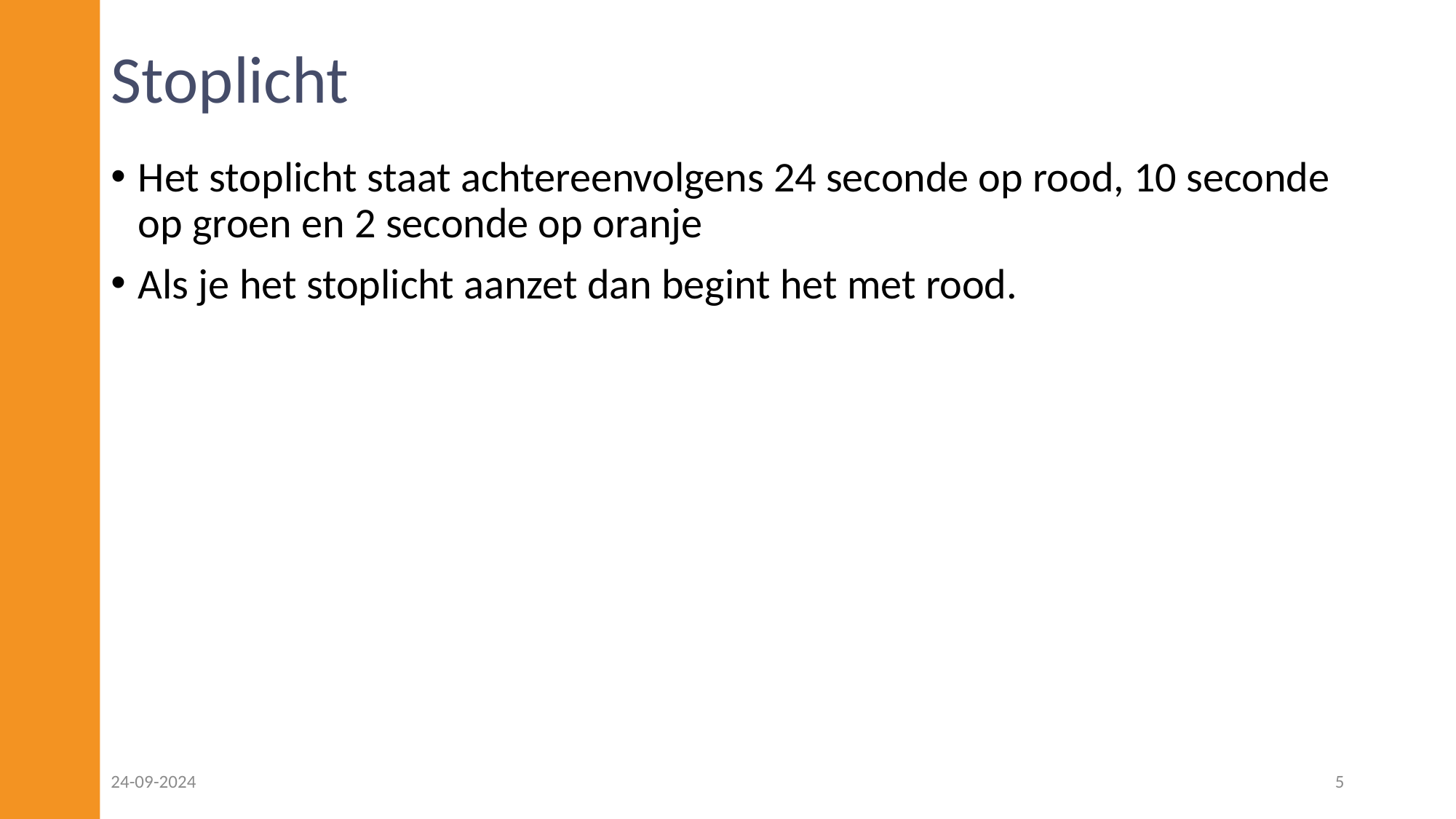

# Stoplicht
Het stoplicht staat achtereenvolgens 24 seconde op rood, 10 seconde op groen en 2 seconde op oranje
Als je het stoplicht aanzet dan begint het met rood.

24-09-2024

5